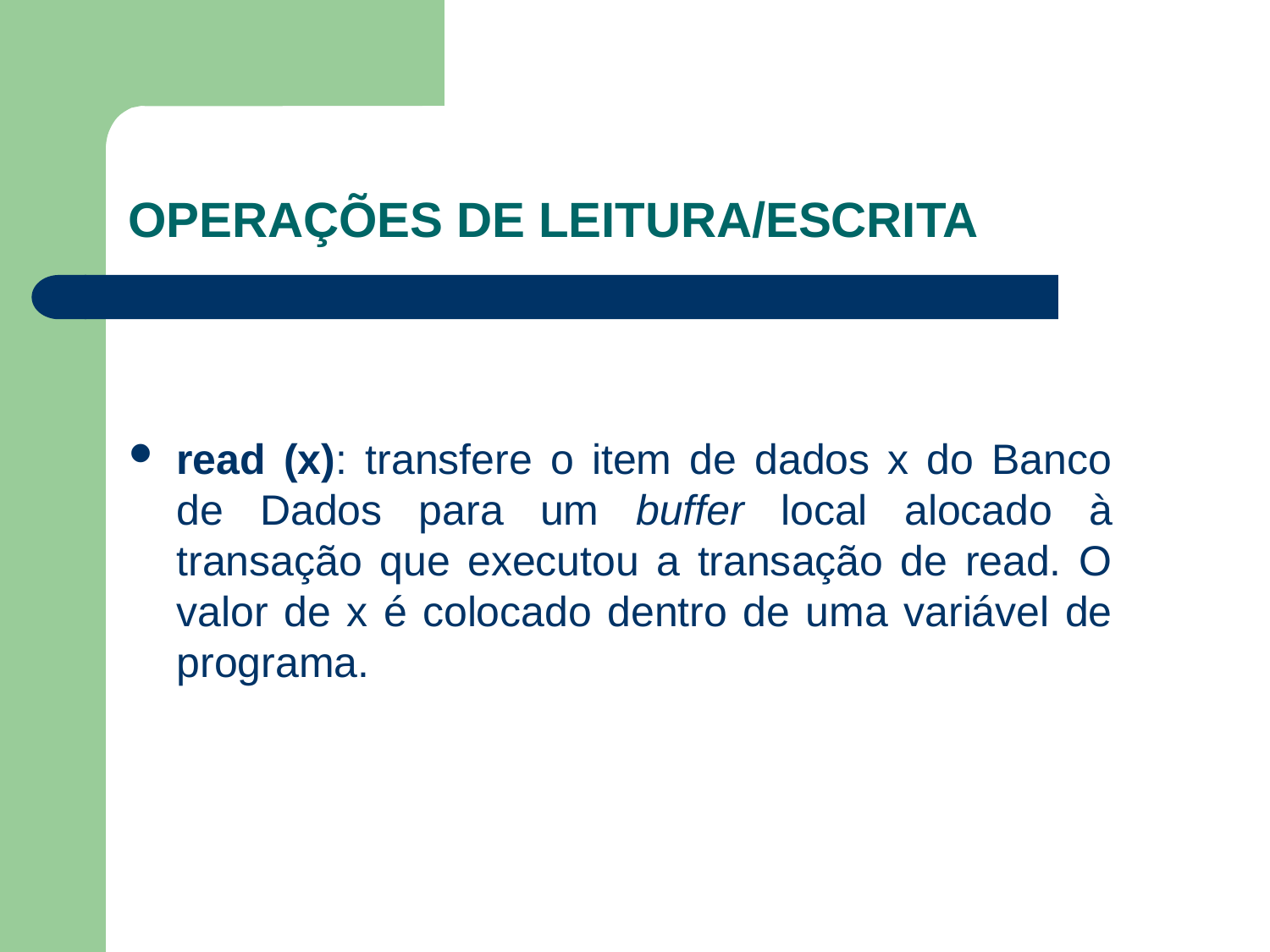

#
OPERAÇÕES DE LEITURA/ESCRITA

read (x): transfere o item de dados x do Banco de Dados para um buffer local alocado à transação que executou a transação de read. O valor de x é colocado dentro de uma variável de programa.